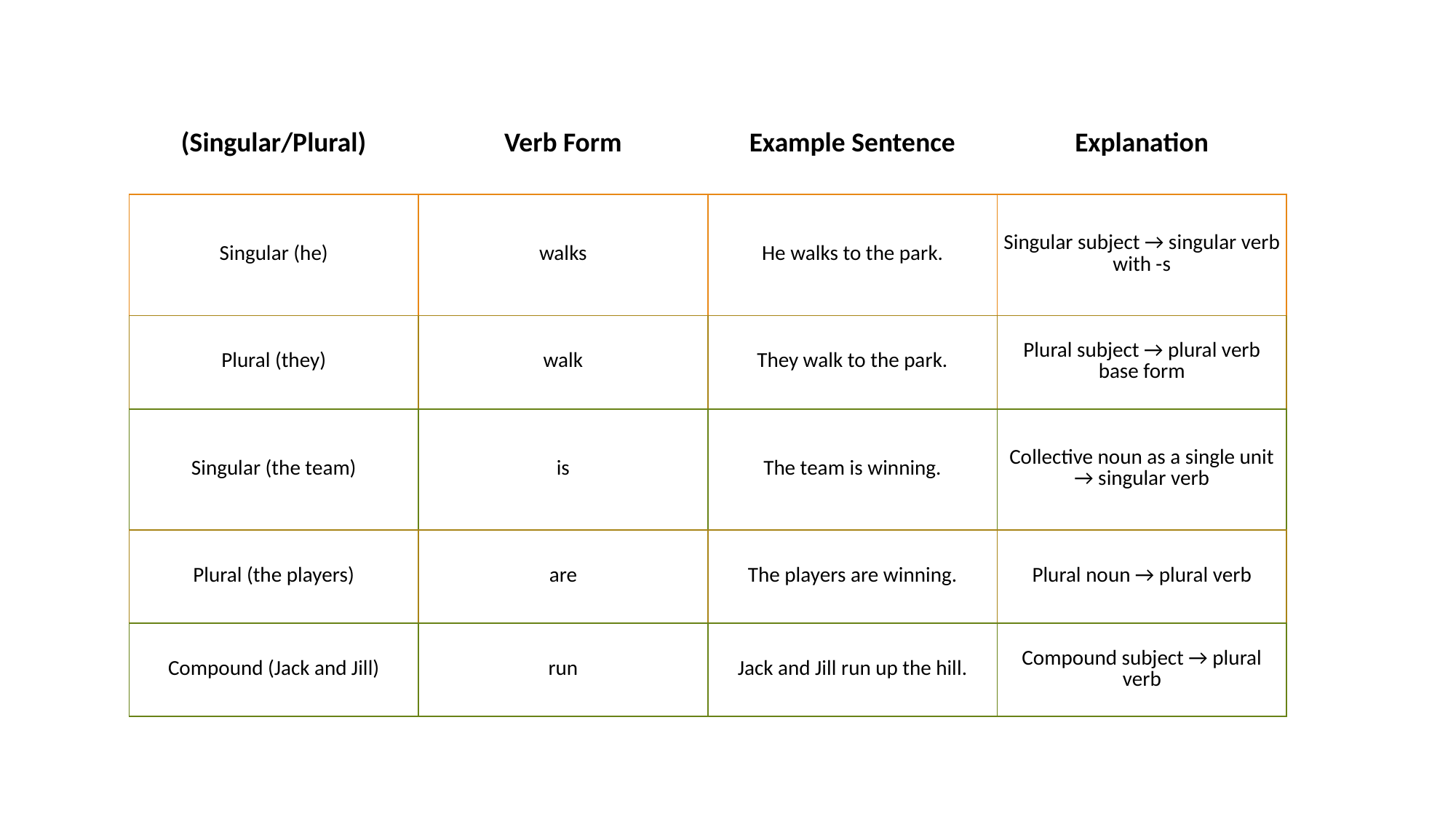

| (Singular/Plural) | Verb Form | Example Sentence | Explanation |
| --- | --- | --- | --- |
| Singular (he) | walks | He walks to the park. | Singular subject → singular verb with -s |
| Plural (they) | walk | They walk to the park. | Plural subject → plural verb base form |
| Singular (the team) | is | The team is winning. | Collective noun as a single unit → singular verb |
| Plural (the players) | are | The players are winning. | Plural noun → plural verb |
| Compound (Jack and Jill) | run | Jack and Jill run up the hill. | Compound subject → plural verb |